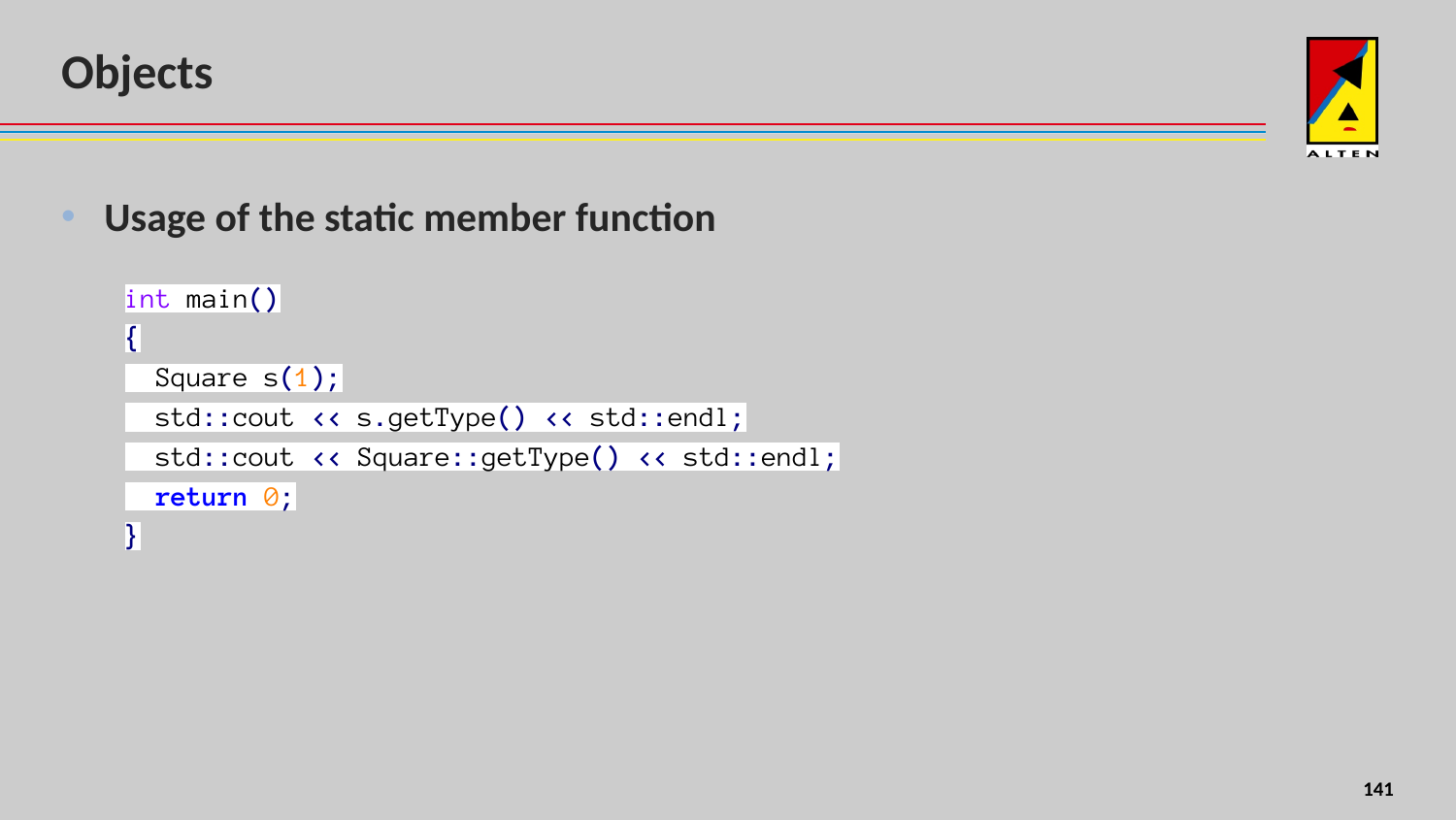

# Objects
Usage of the static member function

int main()
{
  Square s(1);
  std::cout << s.getType() << std::endl;
  std::cout << Square::getType() << std::endl;
  return 0;
}
141